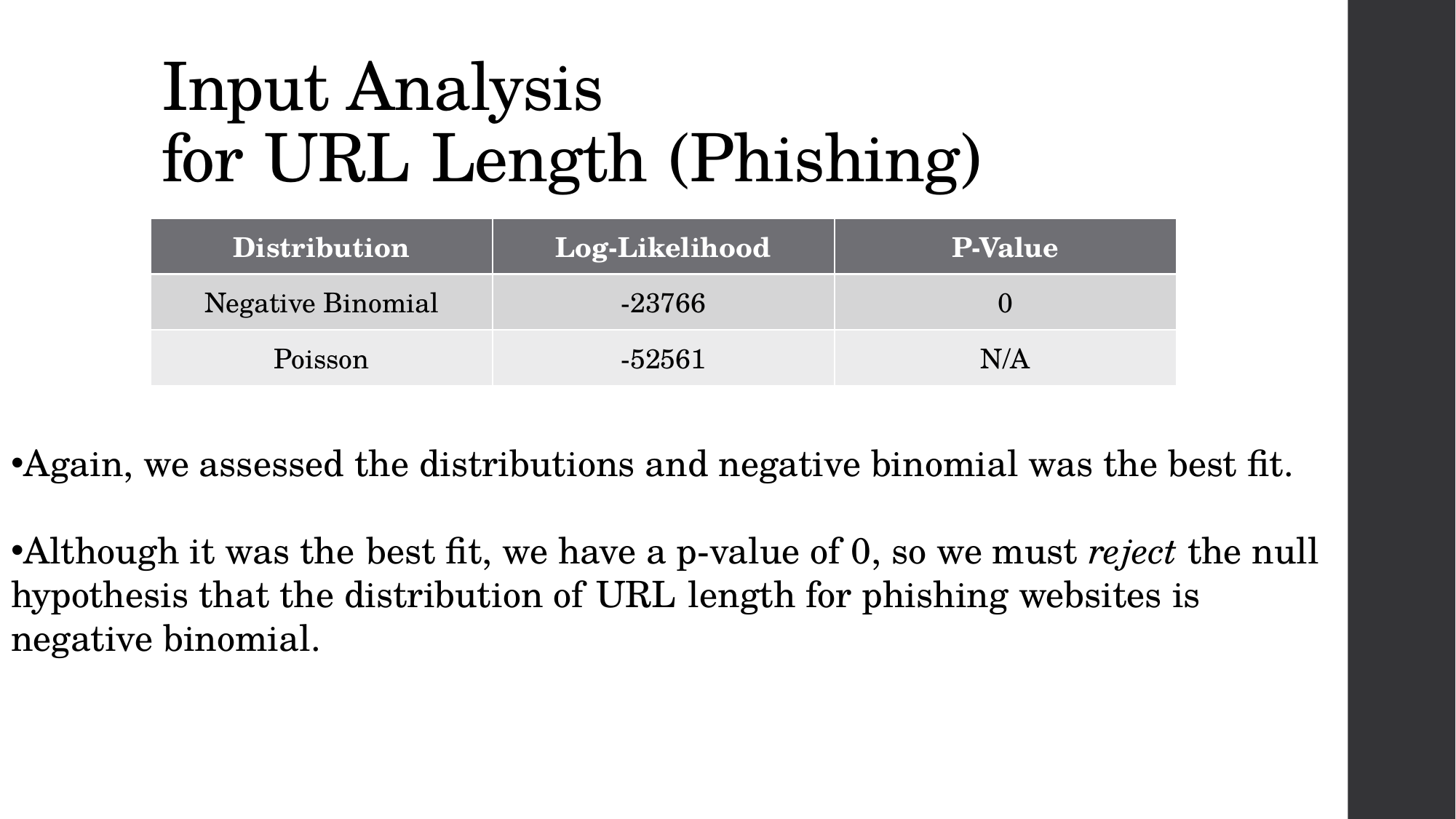

# Input Analysis for URL Length (Phishing)
| Distribution | Log-Likelihood | P-Value |
| --- | --- | --- |
| Negative Binomial | -23766 | 0 |
| Poisson | -52561 | N/A |
Again, we assessed the distributions and negative binomial was the best fit.

Although it was the best fit, we have a p-value of 0, so we must reject the null hypothesis that the distribution of URL length for phishing websites is negative binomial.